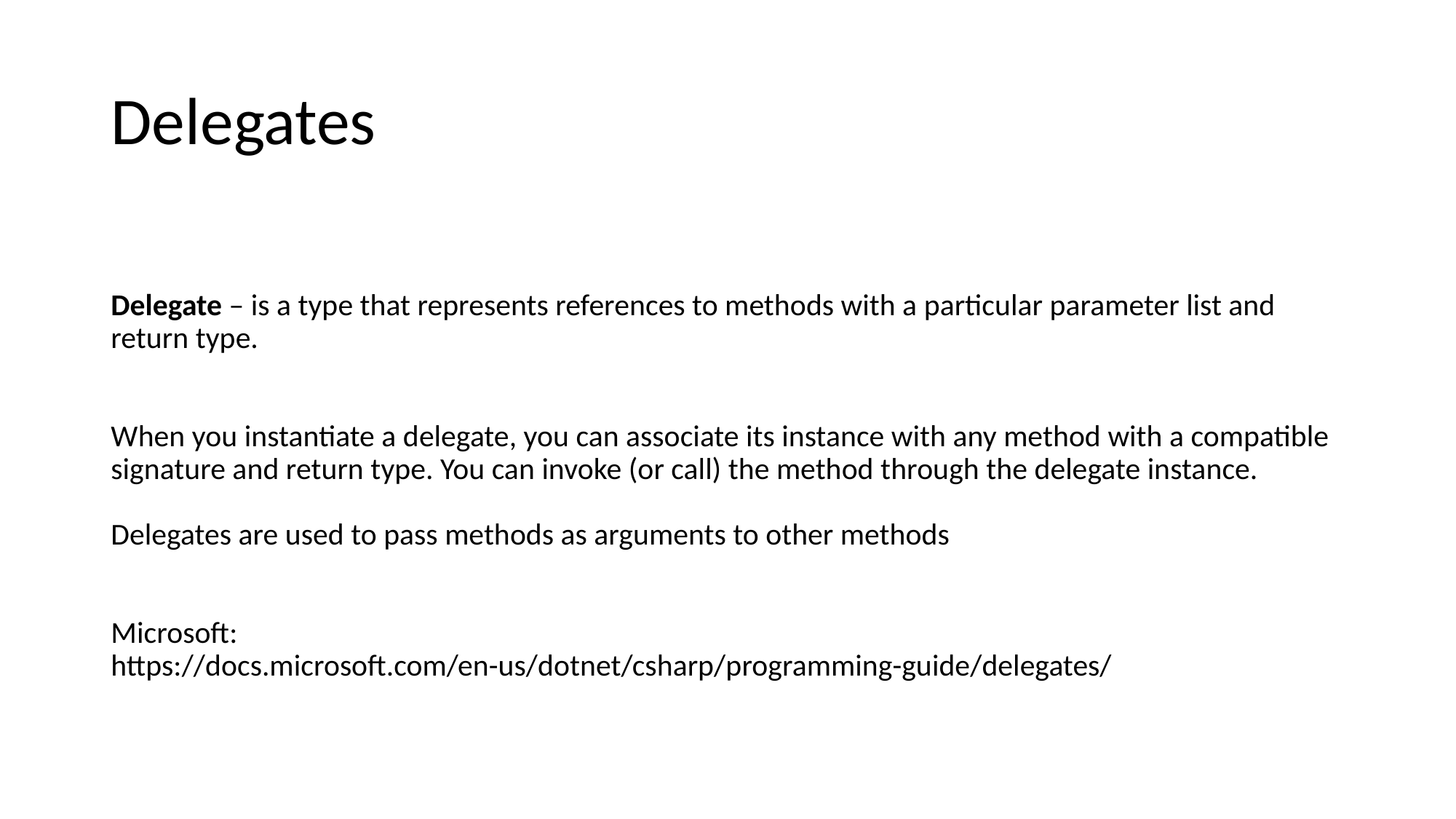

# Delegates
Delegate – is a type that represents references to methods with a particular parameter list and return type.
When you instantiate a delegate, you can associate its instance with any method with a compatible signature and return type. You can invoke (or call) the method through the delegate instance.
Delegates are used to pass methods as arguments to other methods
Microsoft:
https://docs.microsoft.com/en-us/dotnet/csharp/programming-guide/delegates/